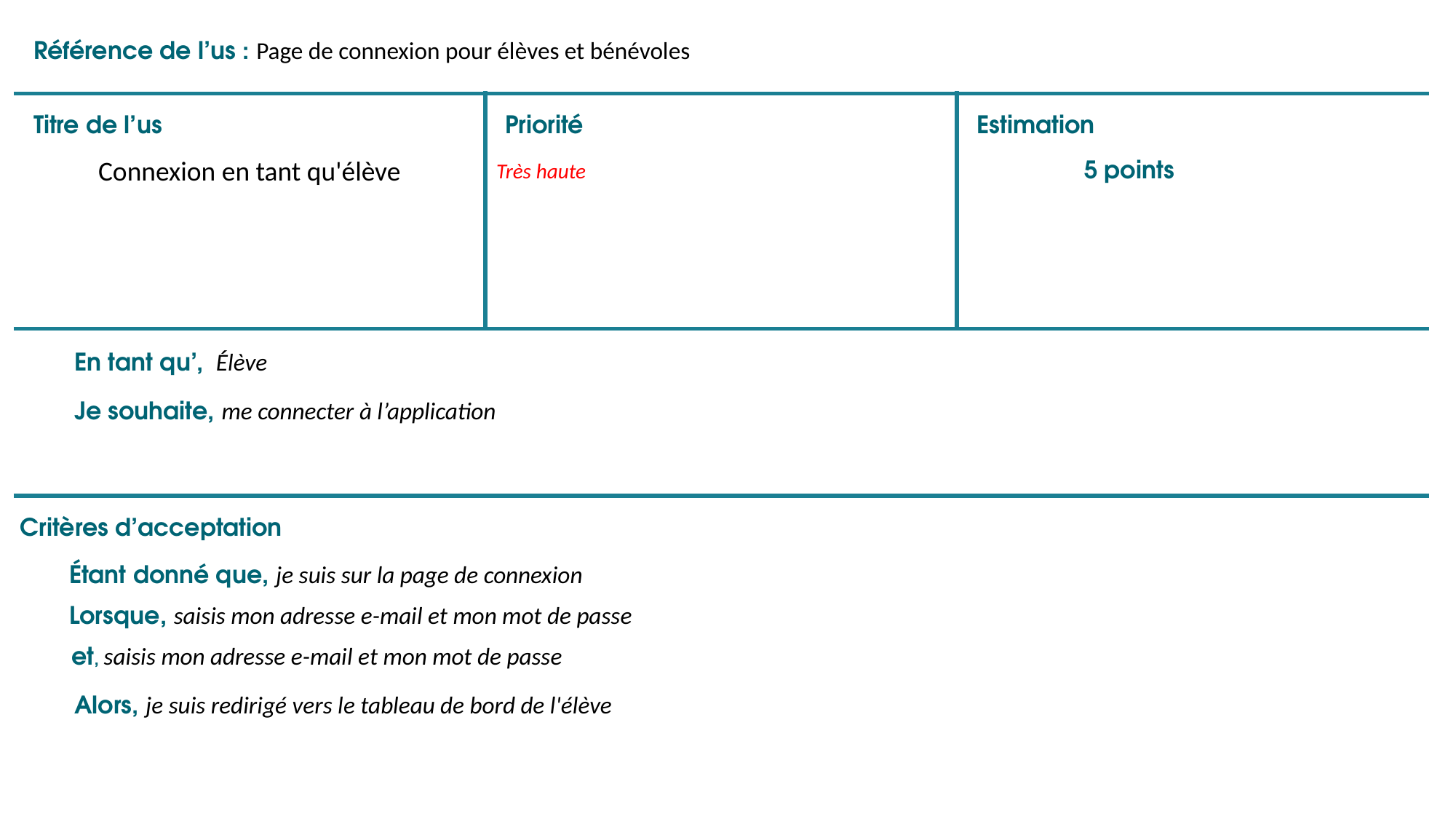

| Référence de l’us : Page de connexion pour élèves et bénévoles |  |  |
| --- | --- | --- |
| Titre de l’us Connexion en tant qu'élève | Priorité   Très haute | Estimation 5 points |
| En tant qu’,  Élève Je souhaite, me connecter à l’application |  |  |
| Critères d’acceptation   Étant donné que, je suis sur la page de connexion Lorsque, saisis mon adresse e-mail et mon mot de passe et, saisis mon adresse e-mail et mon mot de passe Alors, je suis redirigé vers le tableau de bord de l'élève |  |  |